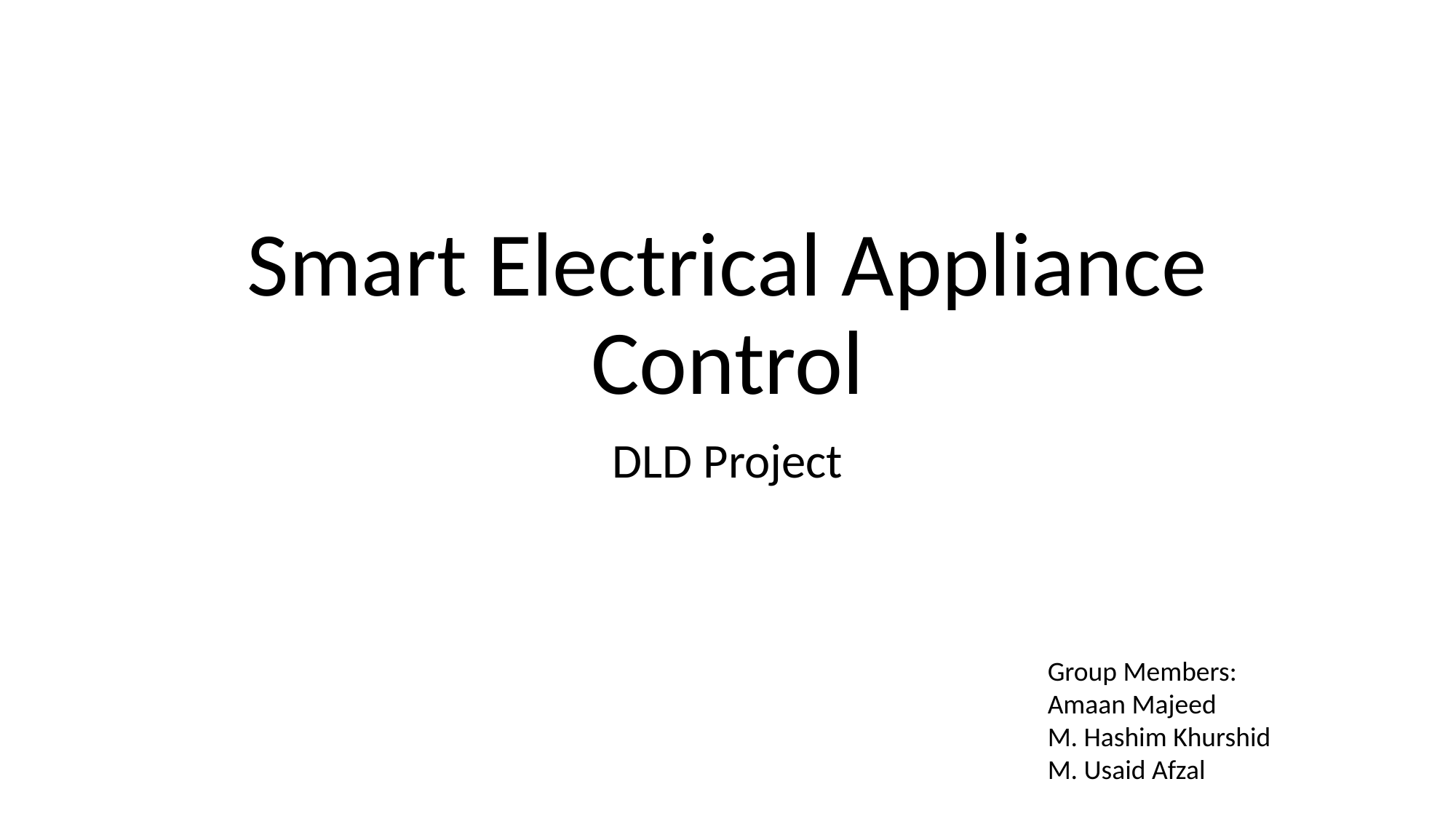

# Smart Electrical Appliance Control
DLD Project

Group Members:
Amaan Majeed
M. Hashim Khurshid
M. Usaid Afzal